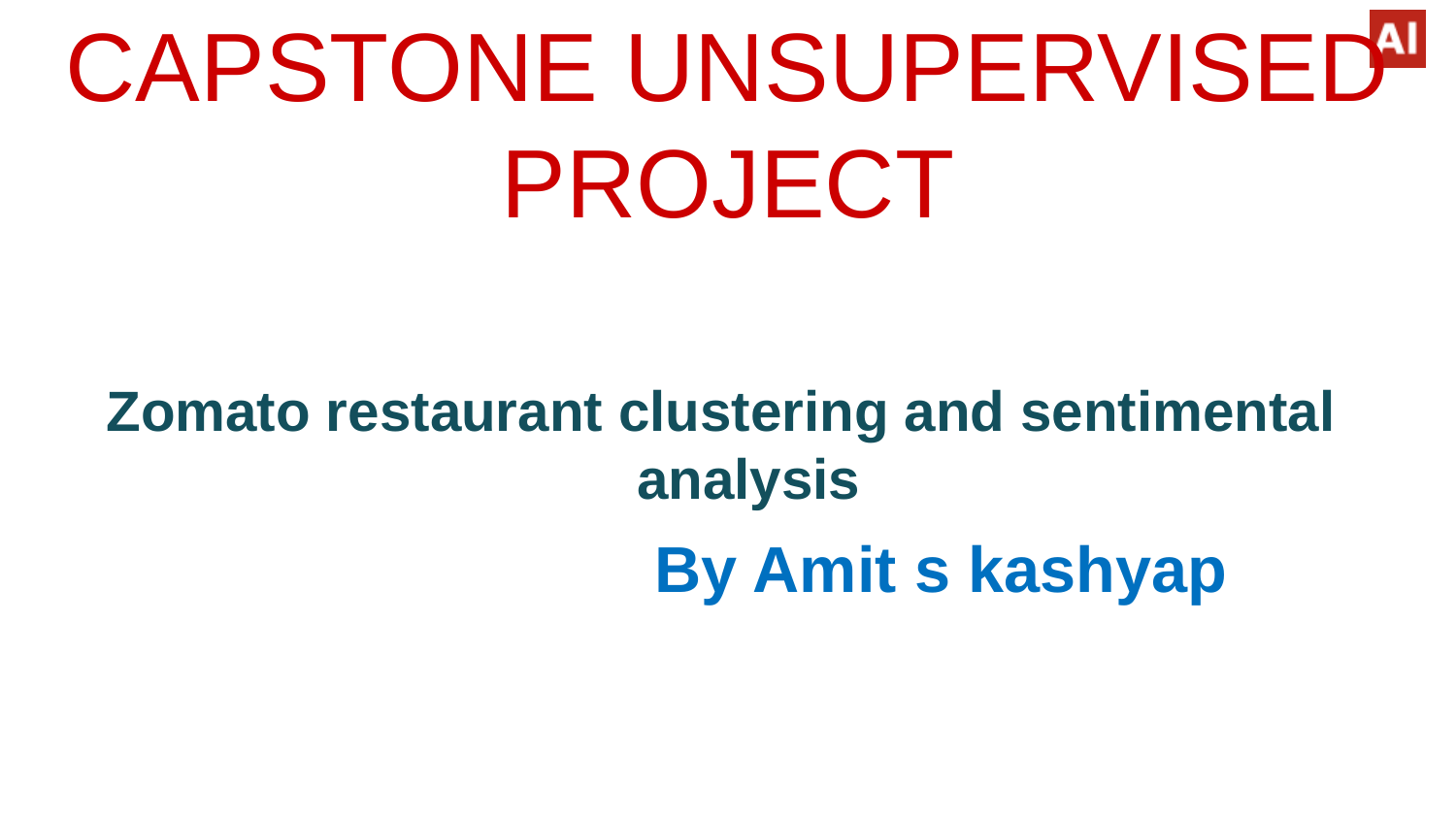

# CAPSTONE UNSUPERVISED PROJECT
Zomato restaurant clustering and sentimental analysis

By Amit s kashyap